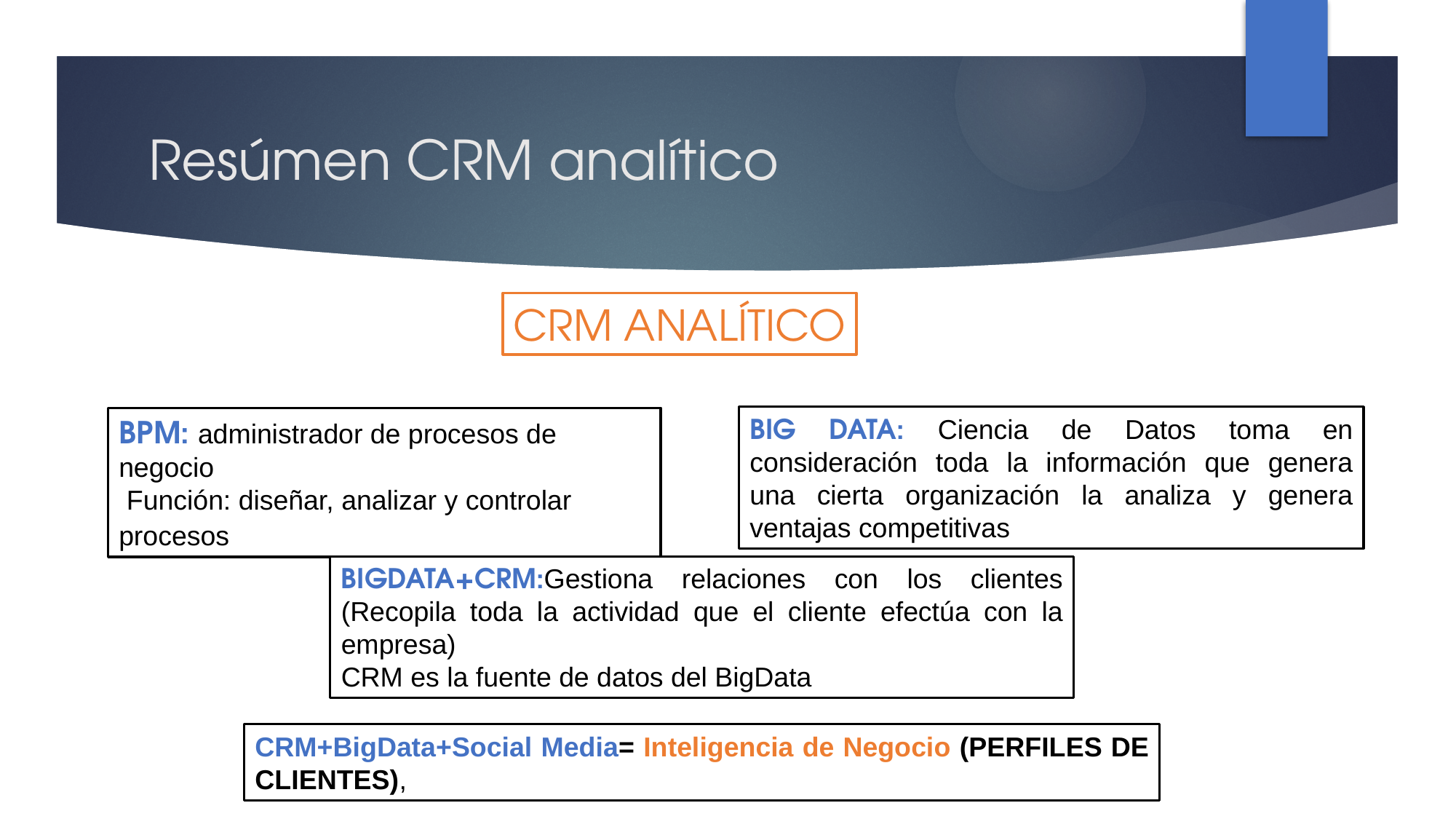

# Resúmen CRM analítico
CRM ANALÍTICO
BIG DATA: Ciencia de Datos toma en consideración toda la información que genera una cierta organización la analiza y genera ventajas competitivas
BPM: administrador de procesos de negocio
 Función: diseñar, analizar y controlar procesos
BIGDATA+CRM:Gestiona relaciones con los clientes (Recopila toda la actividad que el cliente efectúa con la empresa)
CRM es la fuente de datos del BigData
CRM+BigData+Social Media= Inteligencia de Negocio (PERFILES DE CLIENTES),